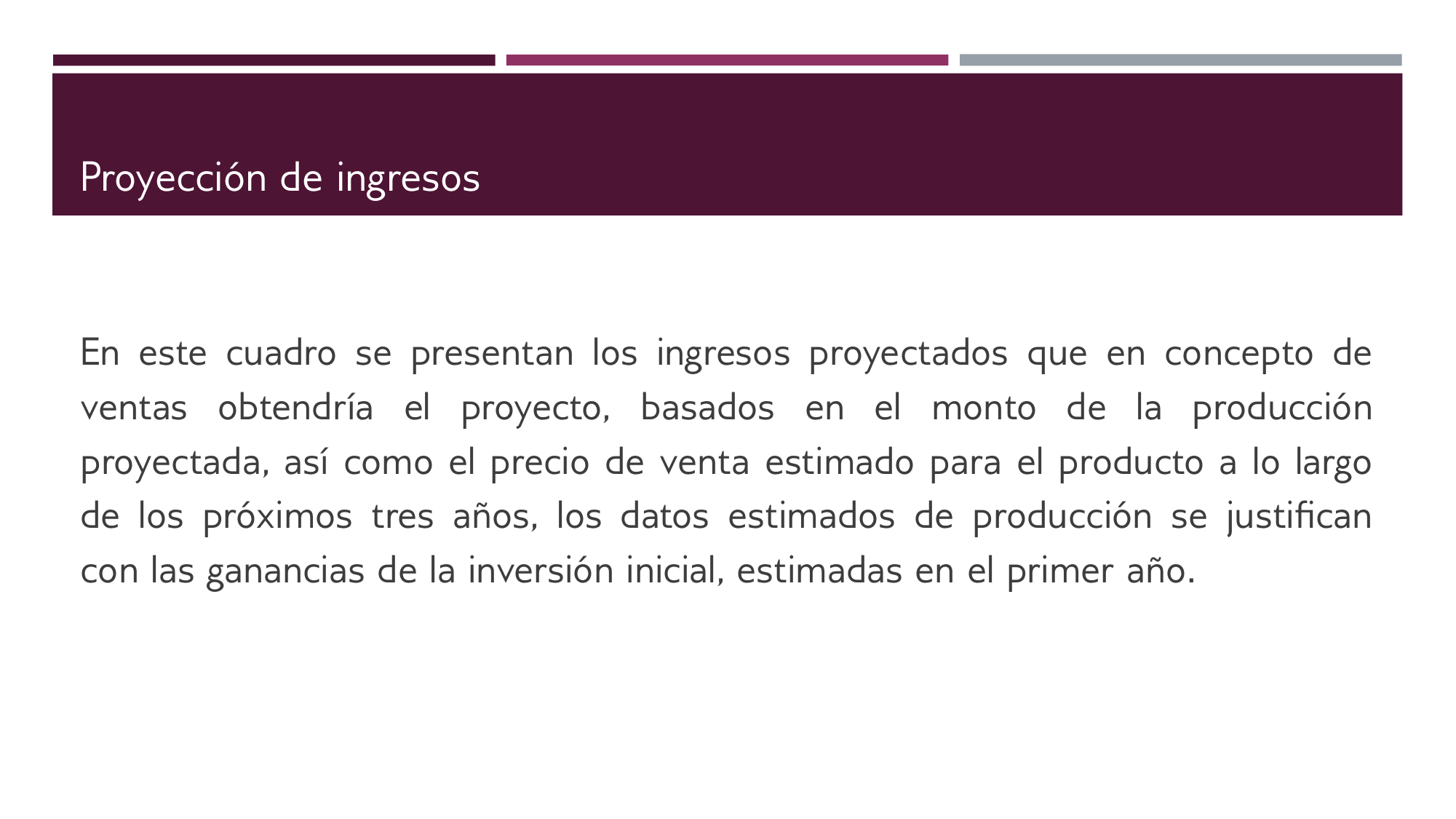

# Proyección de ingresos
En este cuadro se presentan los ingresos proyectados que en concepto de ventas obtendría el proyecto, basados en el monto de la producción proyectada, así como el precio de venta estimado para el producto a lo largo de los próximos tres años, los datos estimados de producción se justifican con las ganancias de la inversión inicial, estimadas en el primer año.